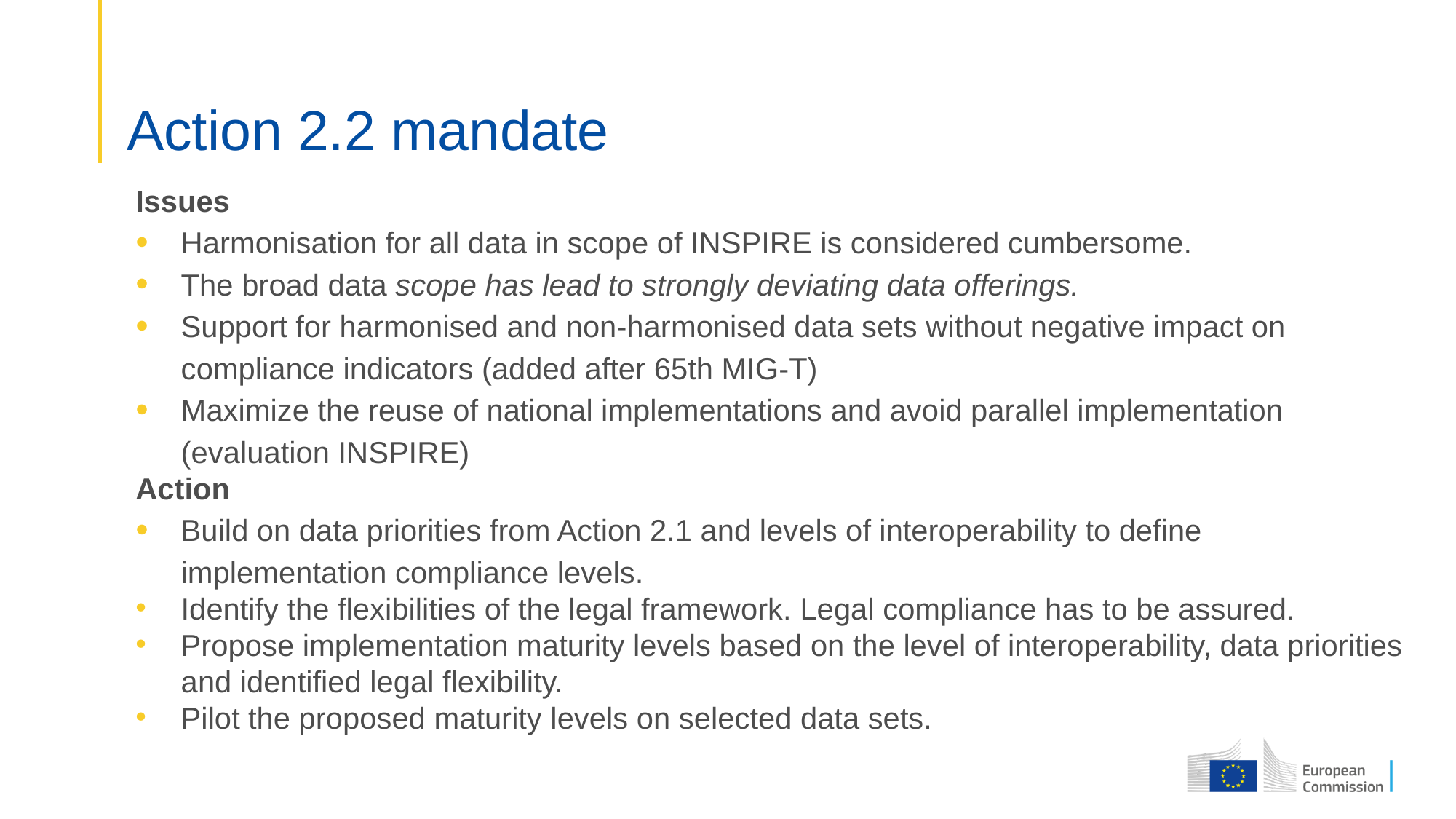

# Action 2.2 mandate
Issues
Harmonisation for all data in scope of INSPIRE is considered cumbersome.
The broad data scope has lead to strongly deviating data offerings.
Support for harmonised and non-harmonised data sets without negative impact on compliance indicators (added after 65th MIG-T)
Maximize the reuse of national implementations and avoid parallel implementation (evaluation INSPIRE)
Action
Build on data priorities from Action 2.1 and levels of interoperability to define implementation compliance levels.
Identify the flexibilities of the legal framework. Legal compliance has to be assured.
Propose implementation maturity levels based on the level of interoperability, data priorities and identified legal flexibility.
Pilot the proposed maturity levels on selected data sets.